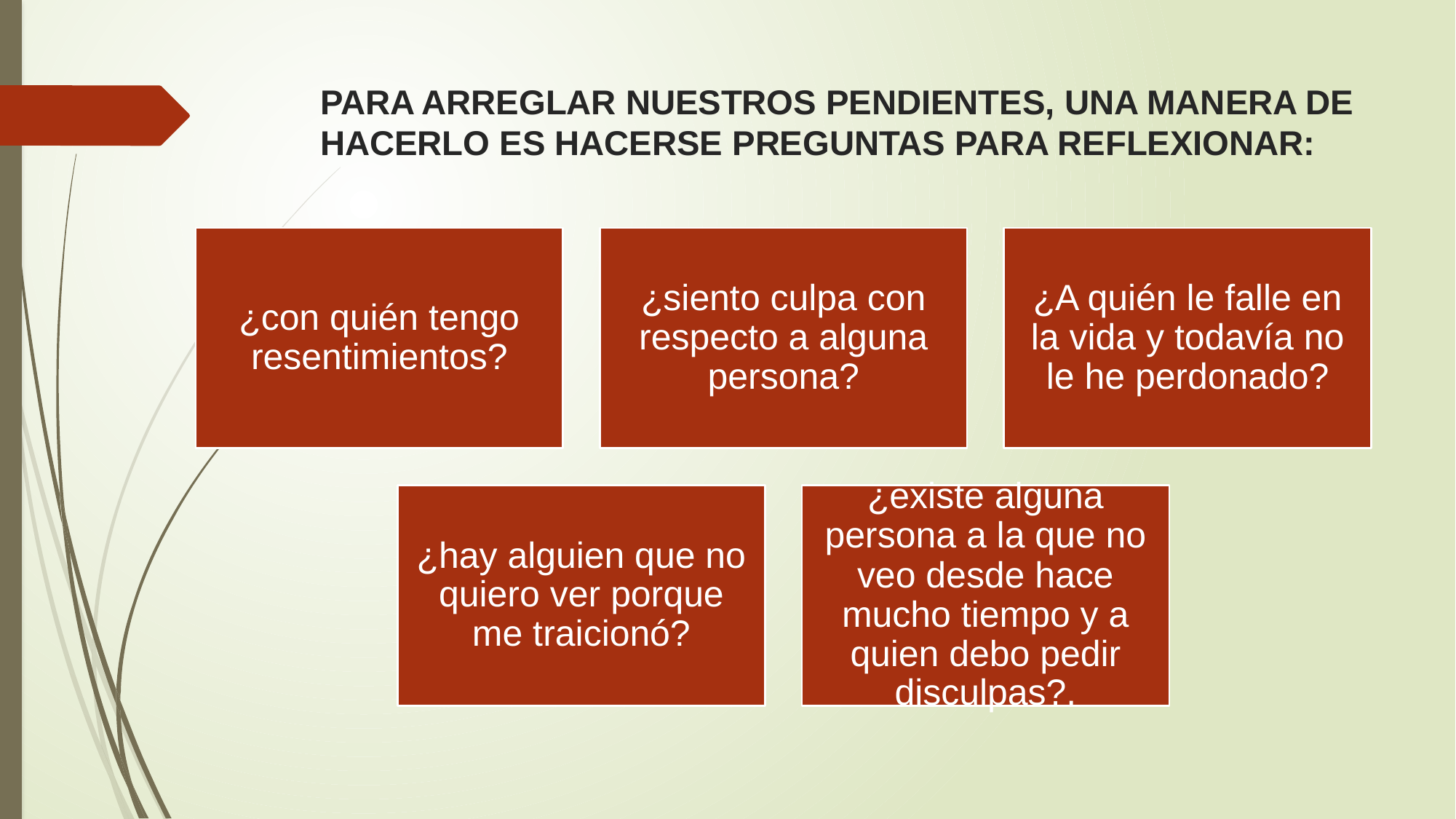

# PARA ARREGLAR NUESTROS PENDIENTES, UNA MANERA DE HACERLO ES HACERSE PREGUNTAS PARA REFLEXIONAR:
¿con quién tengo resentimientos?
¿siento culpa con respecto a alguna persona?
¿A quién le falle en la vida y todavía no le he perdonado?
¿hay alguien que no quiero ver porque me traicionó?
¿existe alguna persona a la que no veo desde hace mucho tiempo y a quien debo pedir disculpas?.